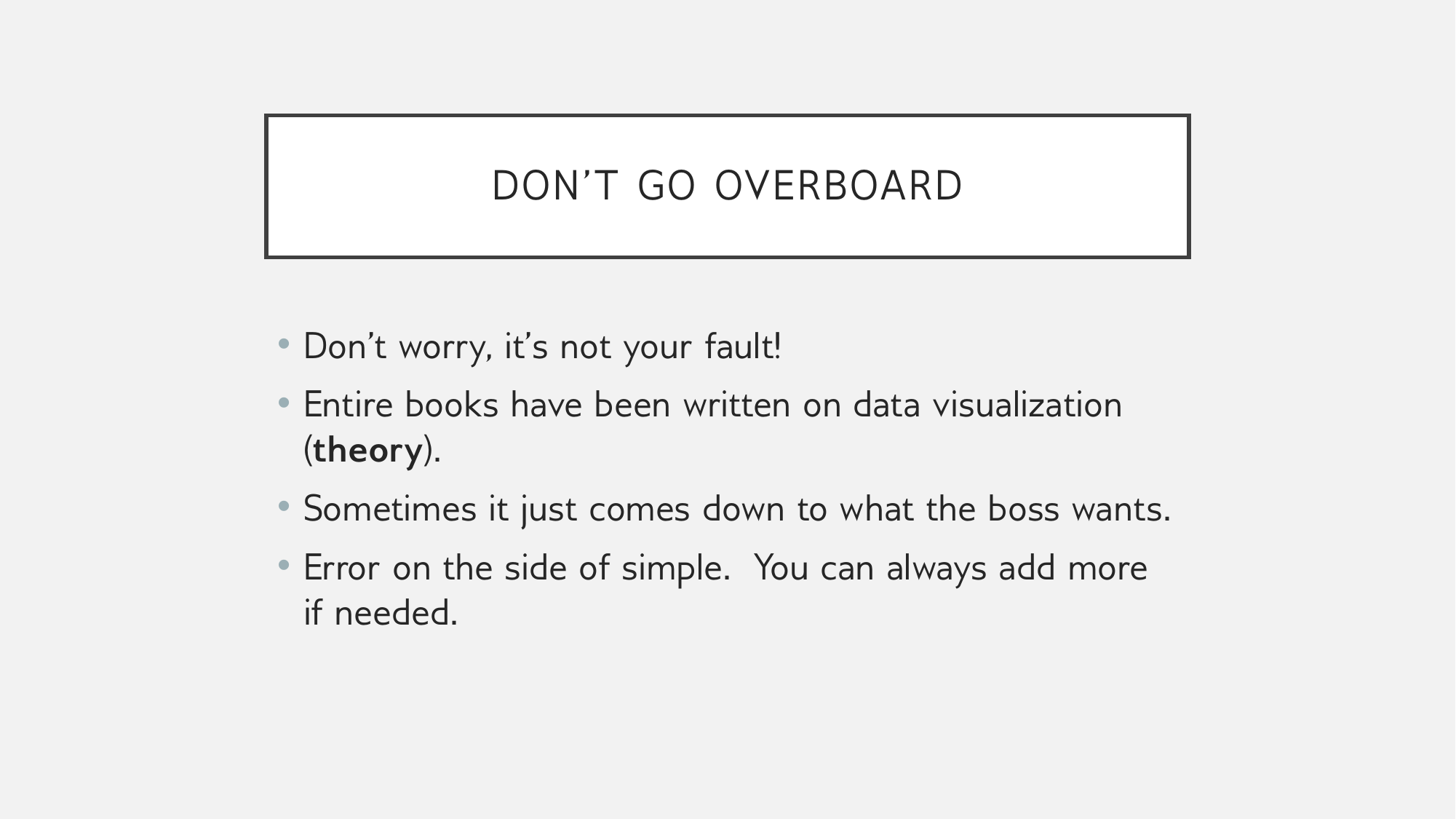

# Don’t go Overboard
Don’t worry, it’s not your fault!
Entire books have been written on data visualization (theory).
Sometimes it just comes down to what the boss wants.
Error on the side of simple.  You can always add more if needed.